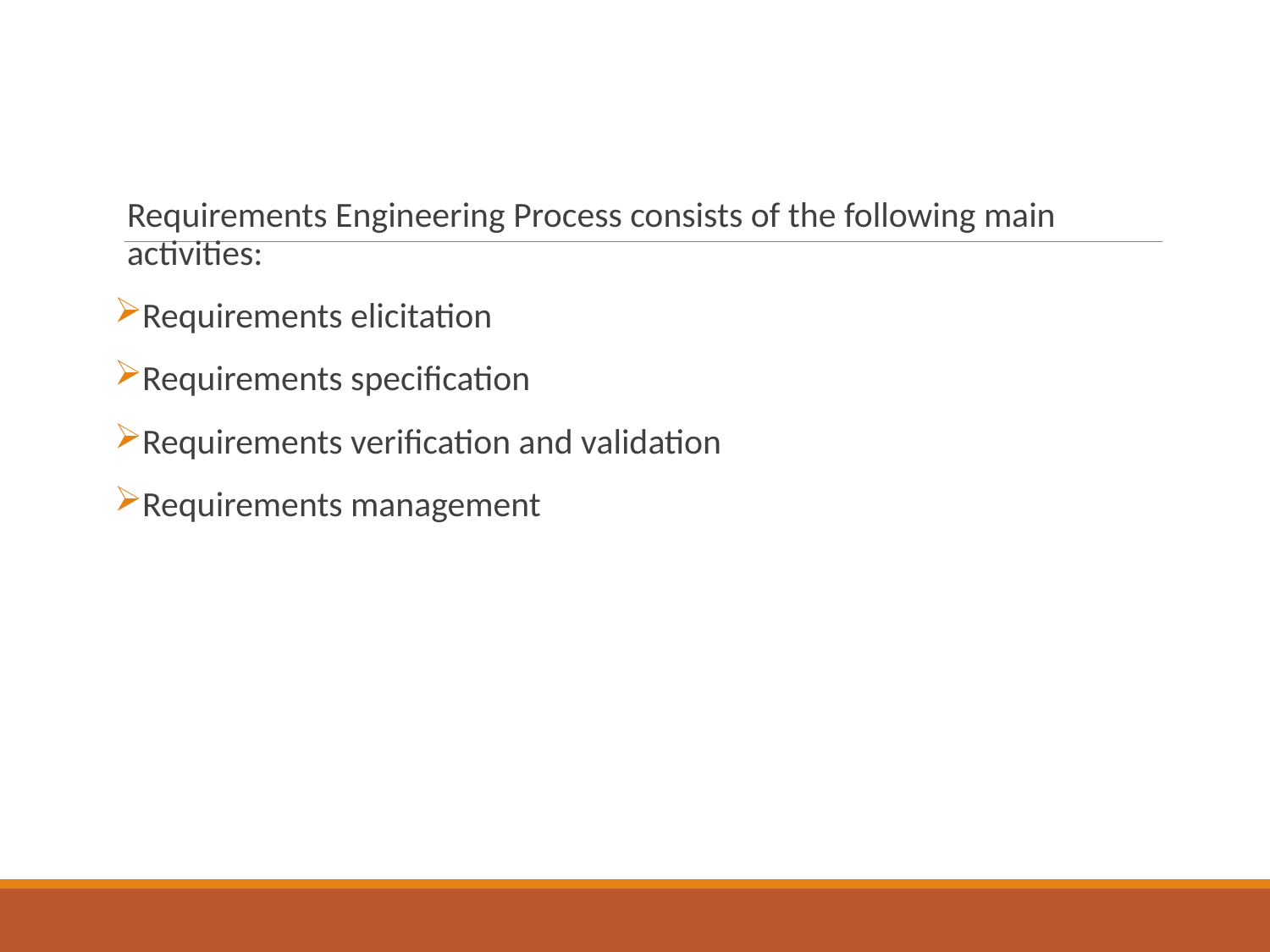

Requirements Engineering Process consists of the following main activities:
Requirements elicitation
Requirements specification
Requirements verification and validation
Requirements management